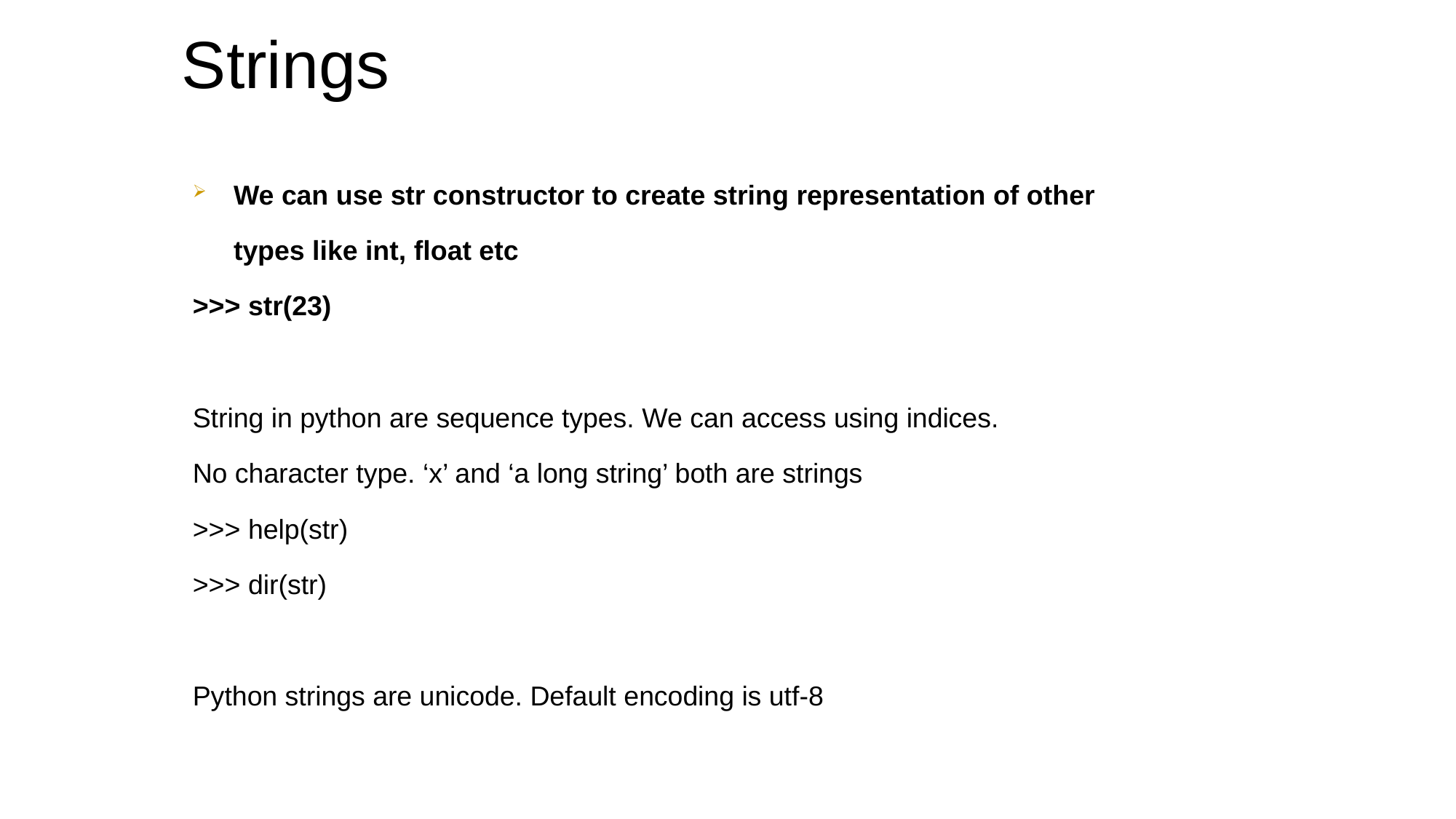

# Strings
We can use str constructor to create string representation of other types like int, float etc
>>> str(23)

String in python are sequence types. We can access using indices.
No character type. ‘x’ and ‘a long string’ both are strings
>>> help(str)
>>> dir(str)

Python strings are unicode. Default encoding is utf-8